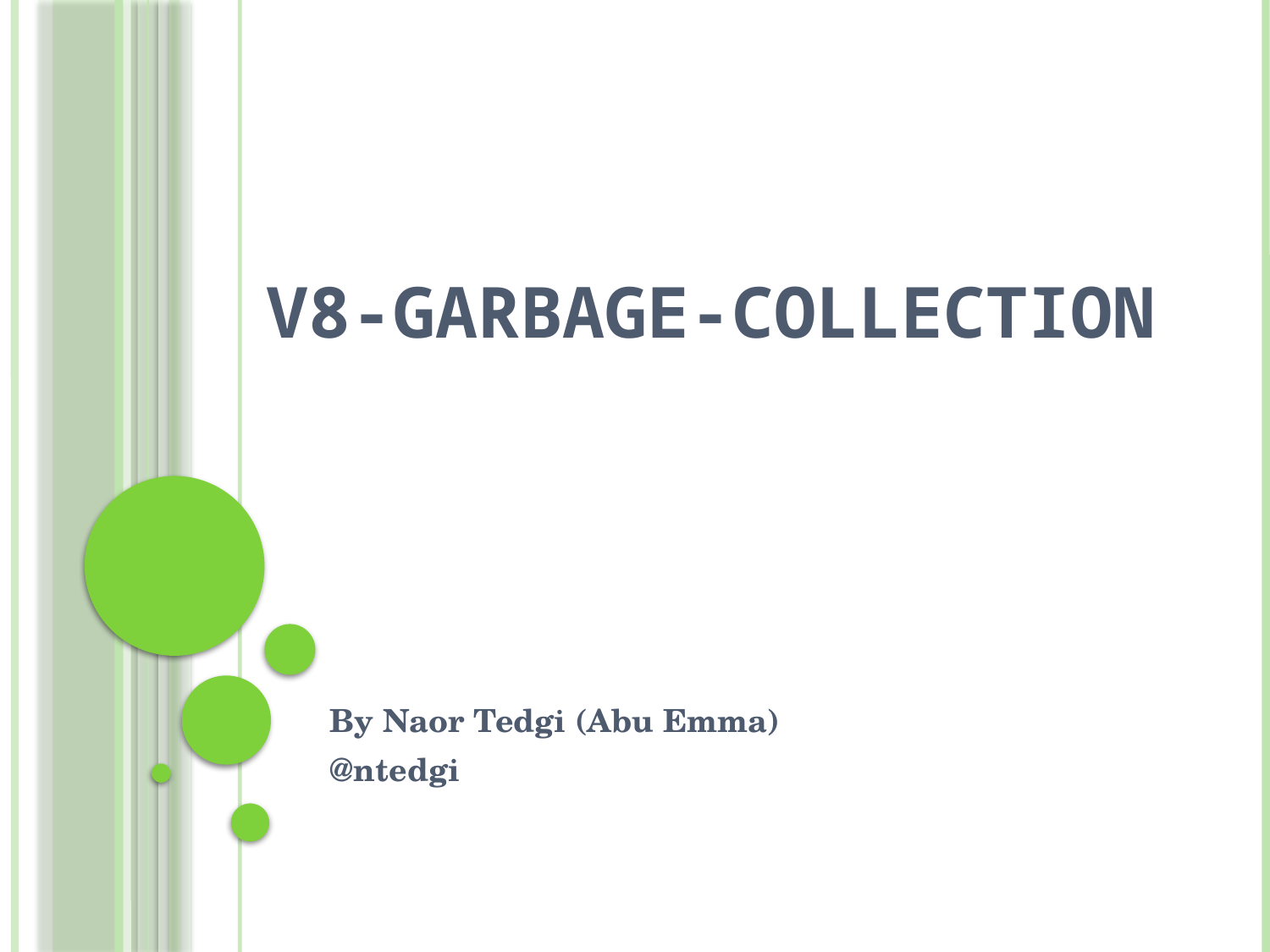

# V8-Garbage-collection

By Naor Tedgi (Abu Emma)
@ntedgi